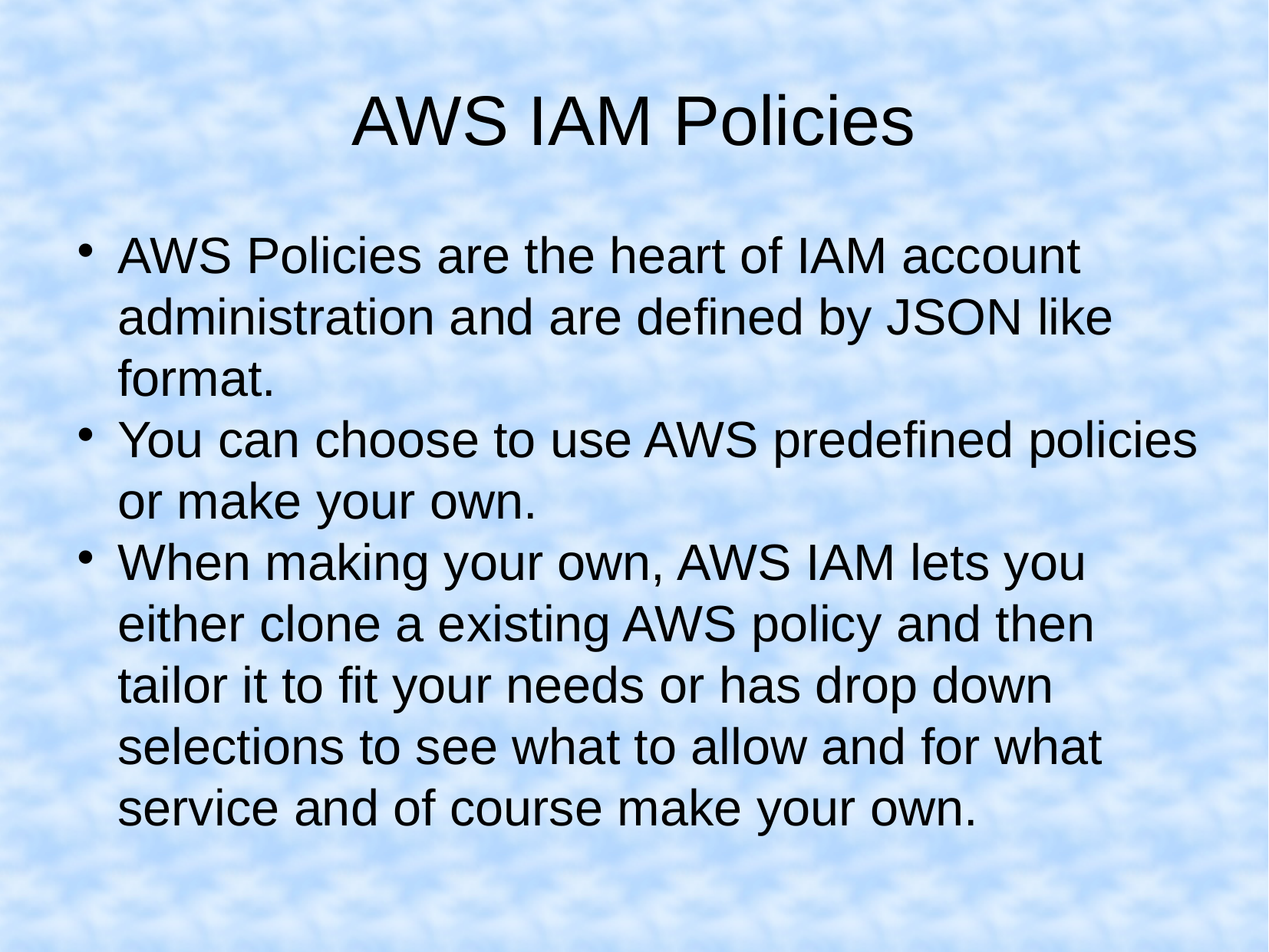

AWS IAM Policies
AWS Policies are the heart of IAM account administration and are defined by JSON like format.
You can choose to use AWS predefined policies or make your own.
When making your own, AWS IAM lets you either clone a existing AWS policy and then tailor it to fit your needs or has drop down selections to see what to allow and for what service and of course make your own.